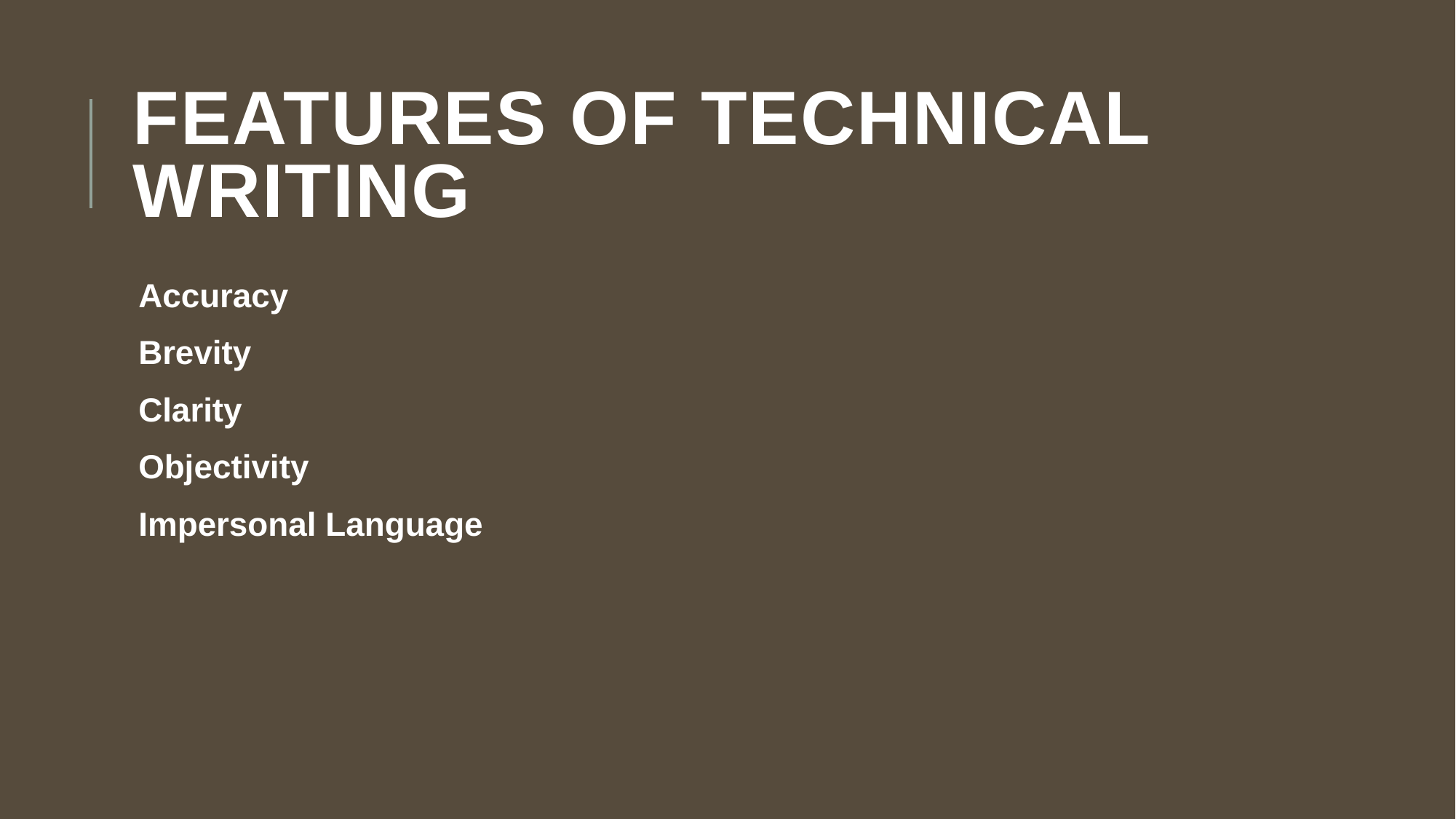

# Features of technical writing
Accuracy
Brevity
Clarity
Objectivity
Impersonal Language